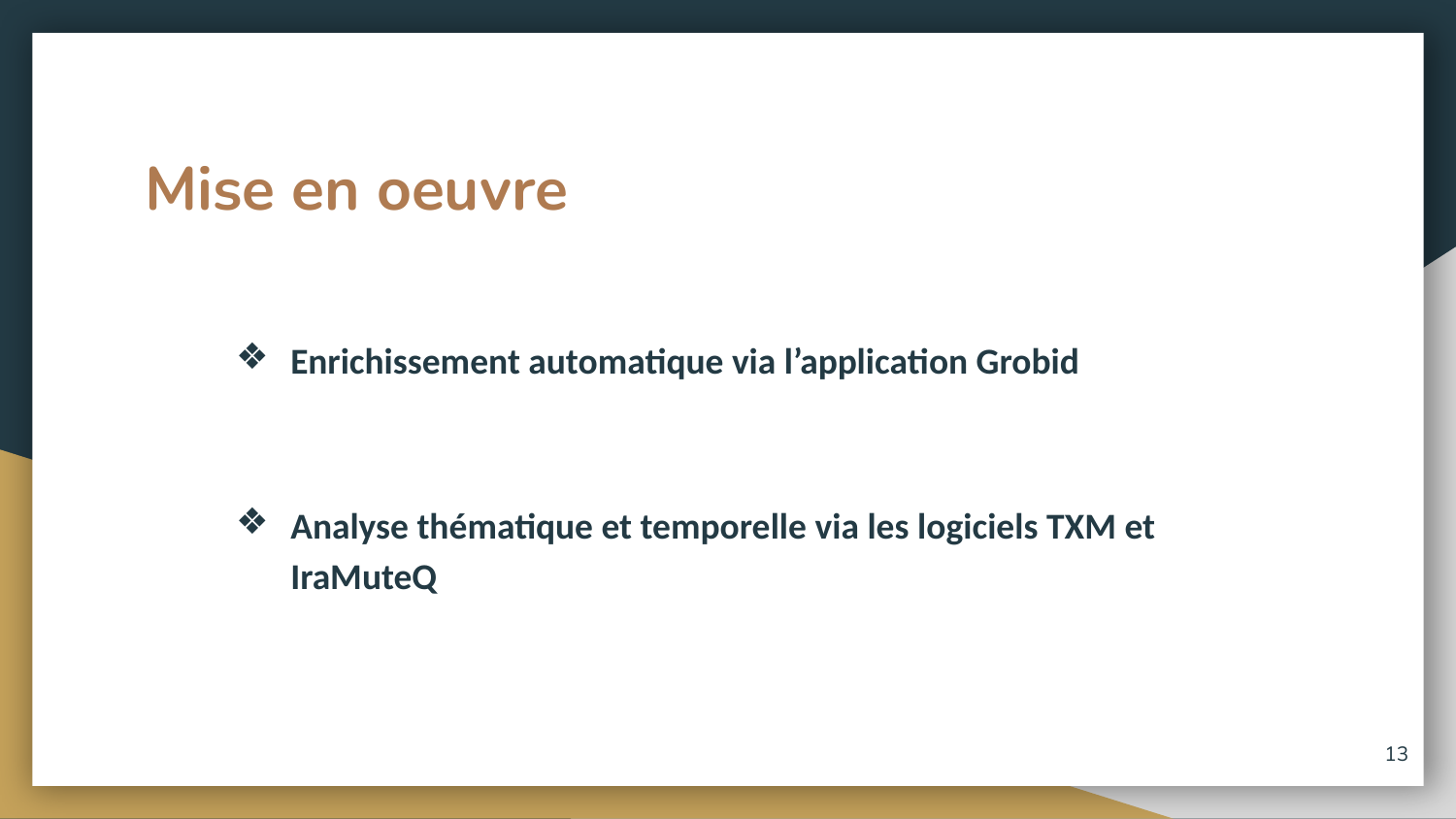

# Mise en oeuvre
Enrichissement automatique via l’application Grobid

Analyse thématique et temporelle via les logiciels TXM et IraMuteQ

13